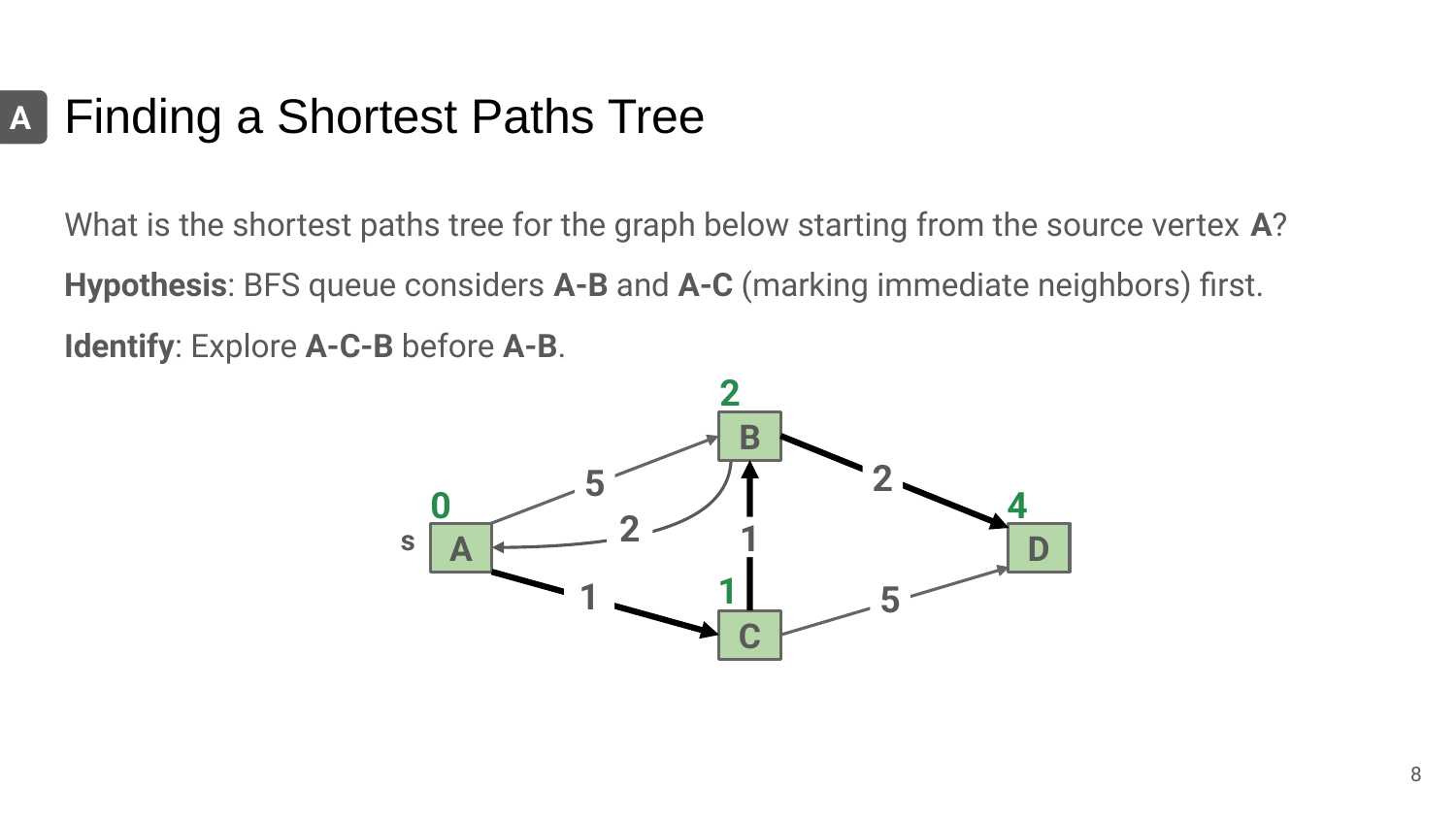

# Finding a Shortest Paths Tree
A
What is the shortest paths tree for the graph below starting from the source vertex A?
Hypothesis: BFS queue considers A-B and A-C (marking immediate neighbors) first.
Identify: Explore A-C-B before A-B.
2
B

2
5
2
s
1
A
D
1
5
C
0
4
1
8